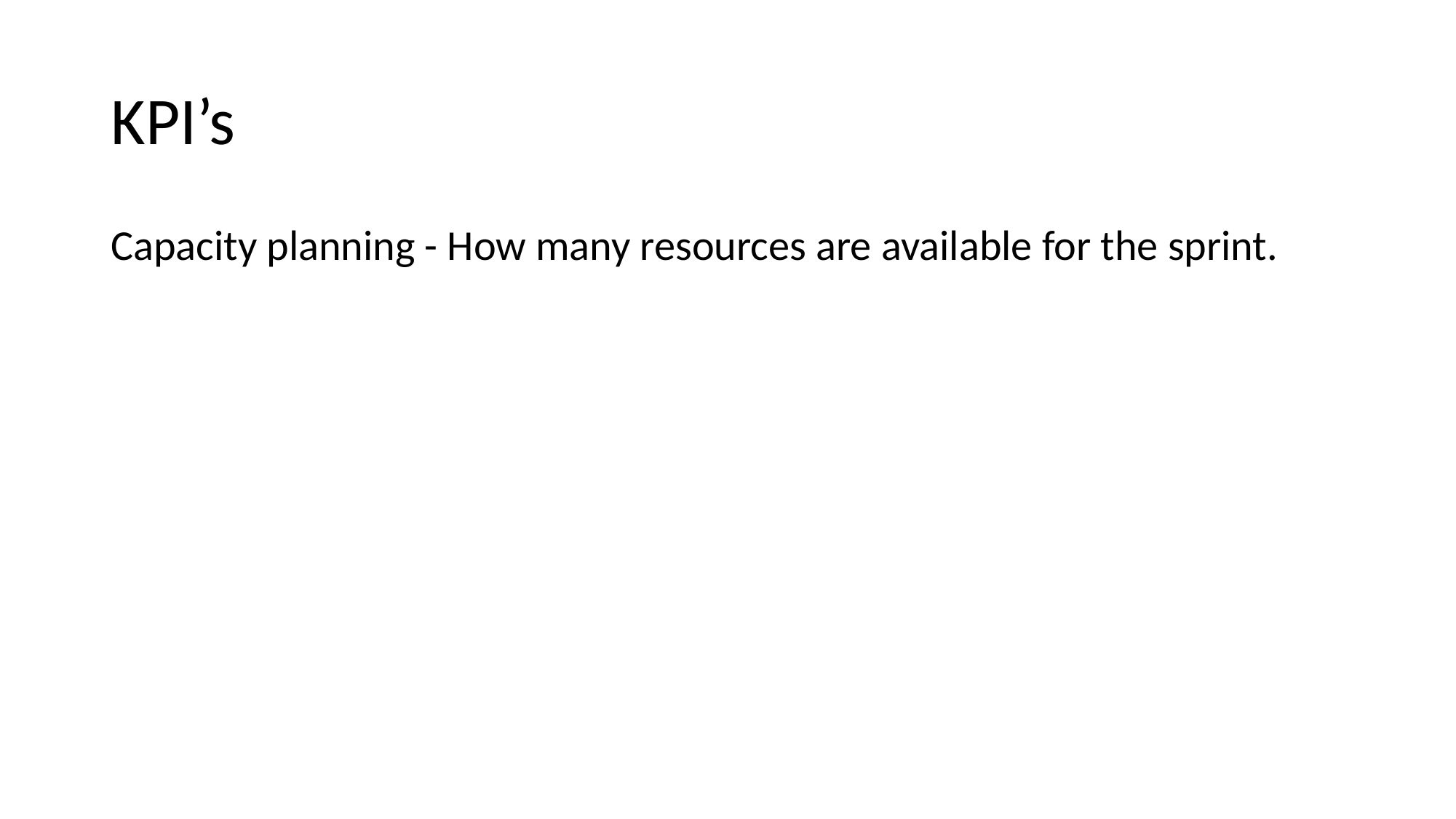

# KPI’s
Capacity planning - How many resources are available for the sprint.